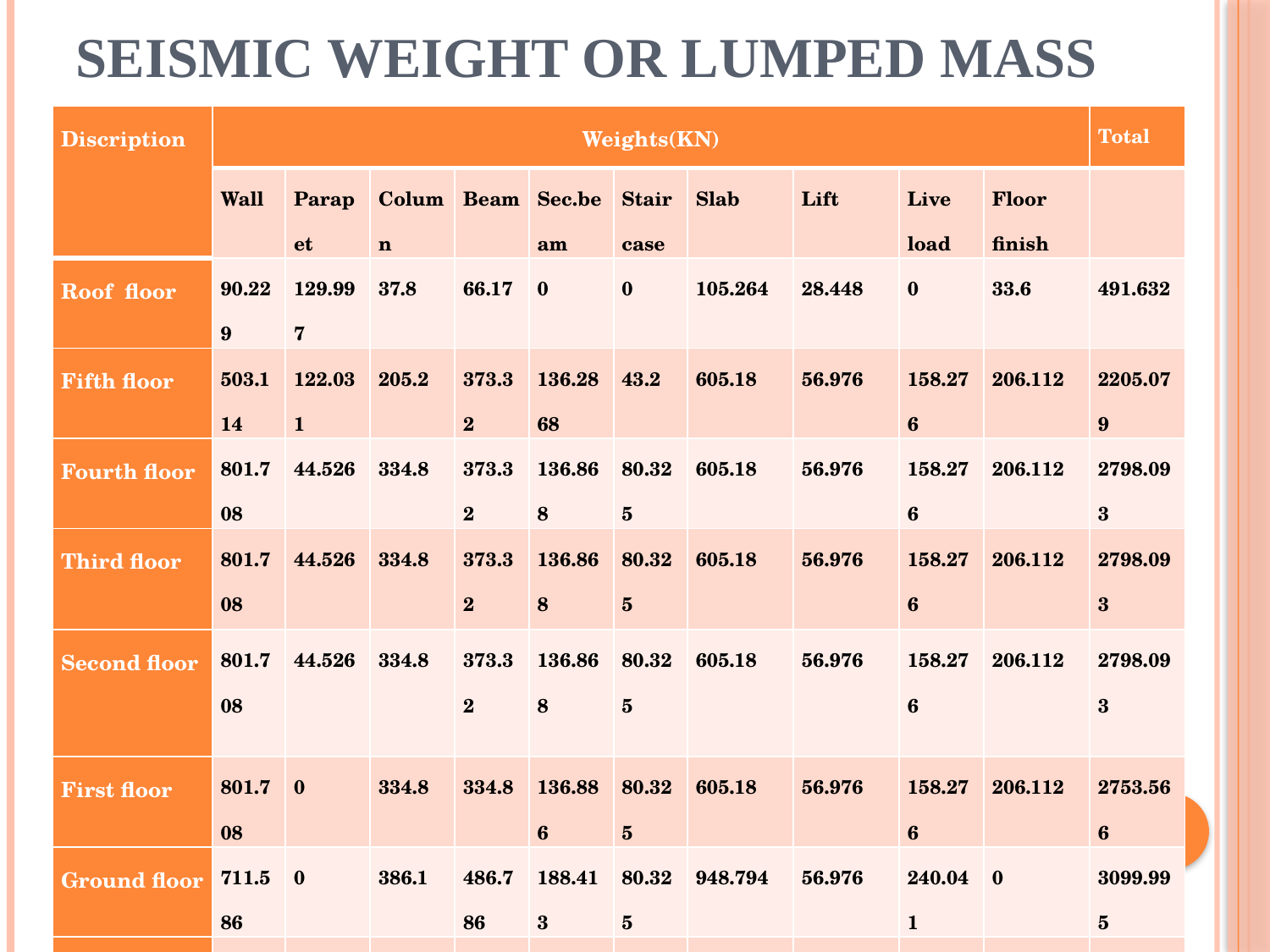

# SEISMIC WEIGHT OR LUMPED MASS
| Discription | Weights(KN) |  |  |  |  |  |  |  |  |  | Total |
| --- | --- | --- | --- | --- | --- | --- | --- | --- | --- | --- | --- |
|  | Wall | Parapet | Column | Beam | Sec.beam | Staircase | Slab | Lift | Live load | Floor finish |  |
| Roof floor | 90.229 | 129.997 | 37.8 | 66.17 | 0 | 0 | 105.264 | 28.448 | 0 | 33.6 | 491.632 |
| Fifth floor | 503.114 | 122.031 | 205.2 | 373.32 | 136.2868 | 43.2 | 605.18 | 56.976 | 158.276 | 206.112 | 2205.079 |
| Fourth floor | 801.708 | 44.526 | 334.8 | 373.32 | 136.868 | 80.325 | 605.18 | 56.976 | 158.276 | 206.112 | 2798.093 |
| Third floor | 801.708 | 44.526 | 334.8 | 373.32 | 136.868 | 80.325 | 605.18 | 56.976 | 158.276 | 206.112 | 2798.093 |
| Second floor | 801.708 | 44.526 | 334.8 | 373.32 | 136.868 | 80.325 | 605.18 | 56.976 | 158.276 | 206.112 | 2798.093 |
| First floor | 801.708 | 0 | 334.8 | 334.8 | 136.886 | 80.325 | 605.18 | 56.976 | 158.276 | 206.112 | 2753.566 |
| Ground floor | 711.586 | 0 | 386.1 | 486.786 | 188.413 | 80.325 | 948.794 | 56.976 | 240.041 | 0 | 3099.995 |
| Total |  |  |  |  |  |  |  |  |  |  | 16944.5542 |

21